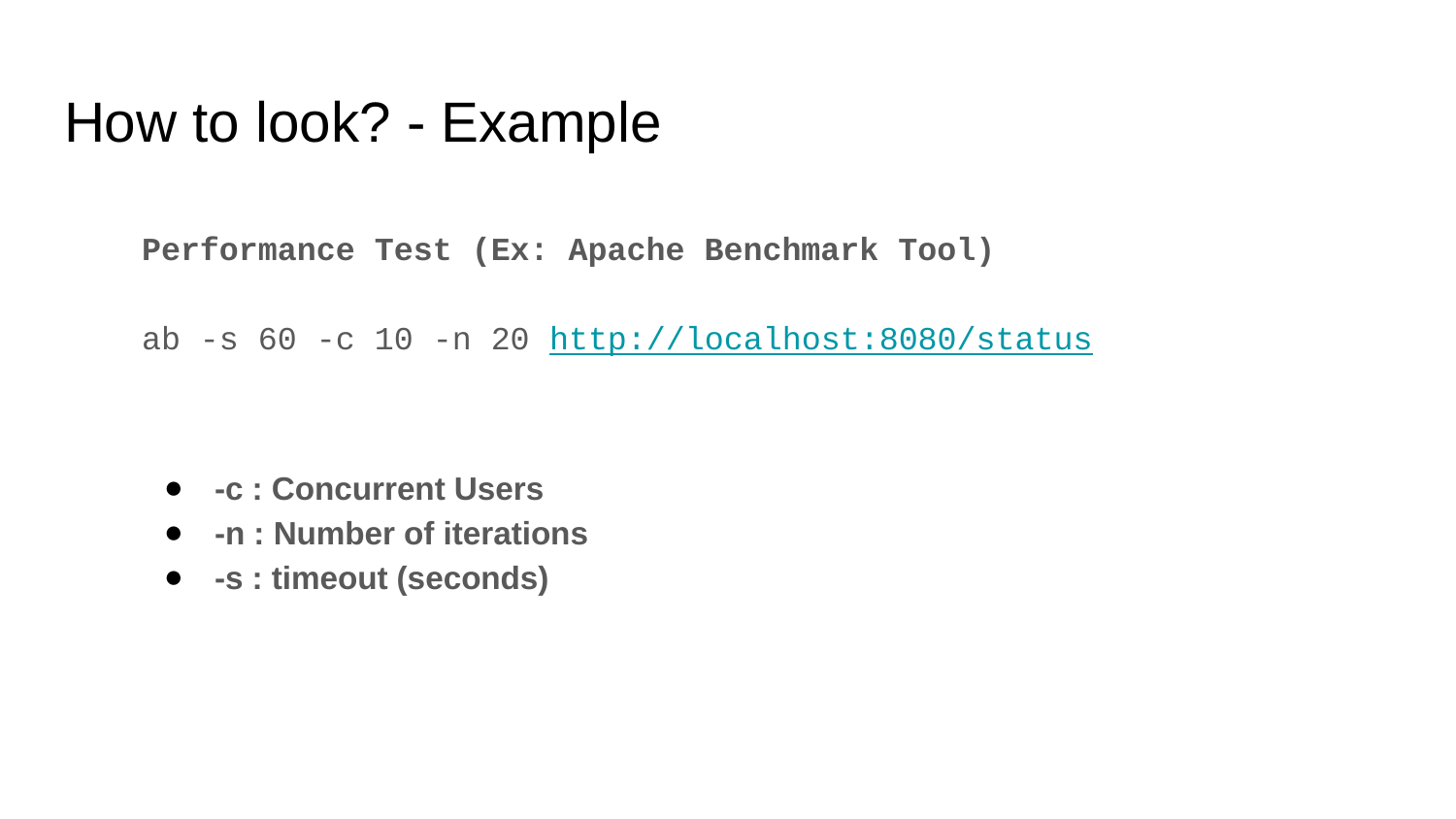

# How to look? - Example
Performance Test (Ex: Apache Benchmark Tool)

ab -s 60 -c 10 -n 20 http://localhost:8080/status
-c : Concurrent Users
-n : Number of iterations
-s : timeout (seconds)